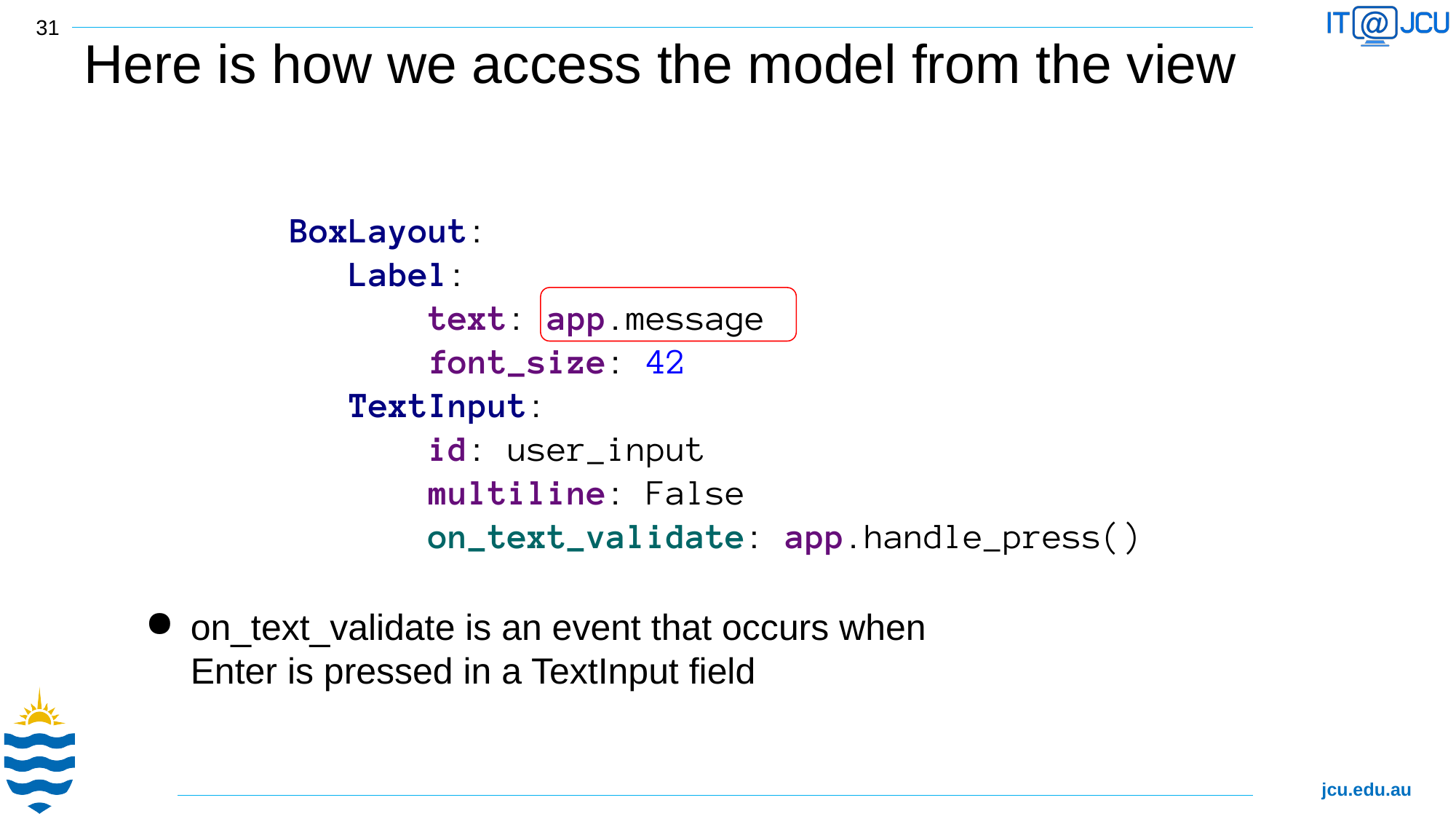

31
# Here is how we access the model from the view
BoxLayout:
   Label:
       text: app.message
       font_size: 42
   TextInput:
       id: user_input
       multiline: False
       on_text_validate: app.handle_press()

on_text_validate is an event that occurs when Enter is pressed in a TextInput field